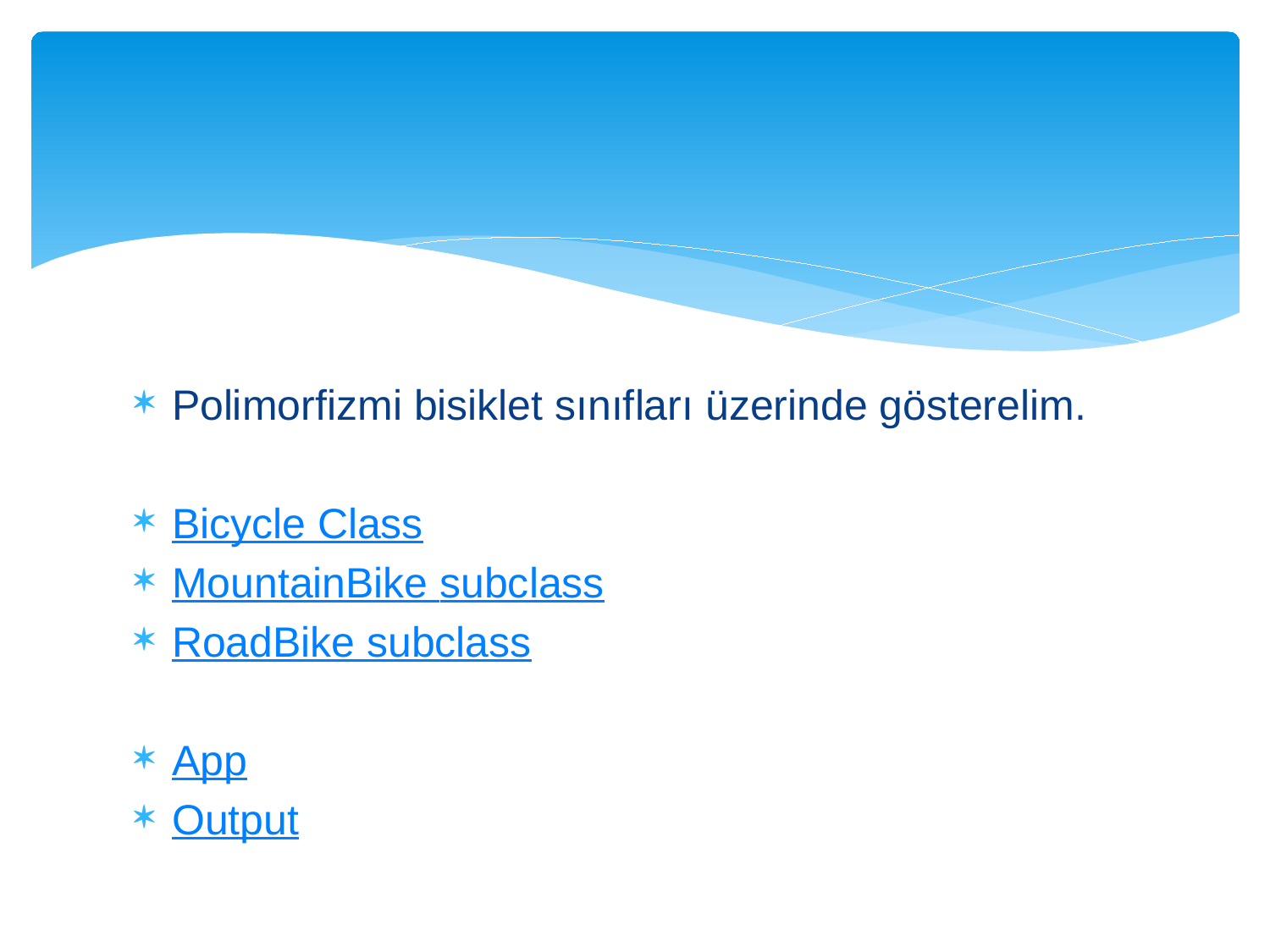

#
Polimorfizmi bisiklet sınıfları üzerinde gösterelim.

Bicycle Class
MountainBike subclass
RoadBike subclass

App
Output